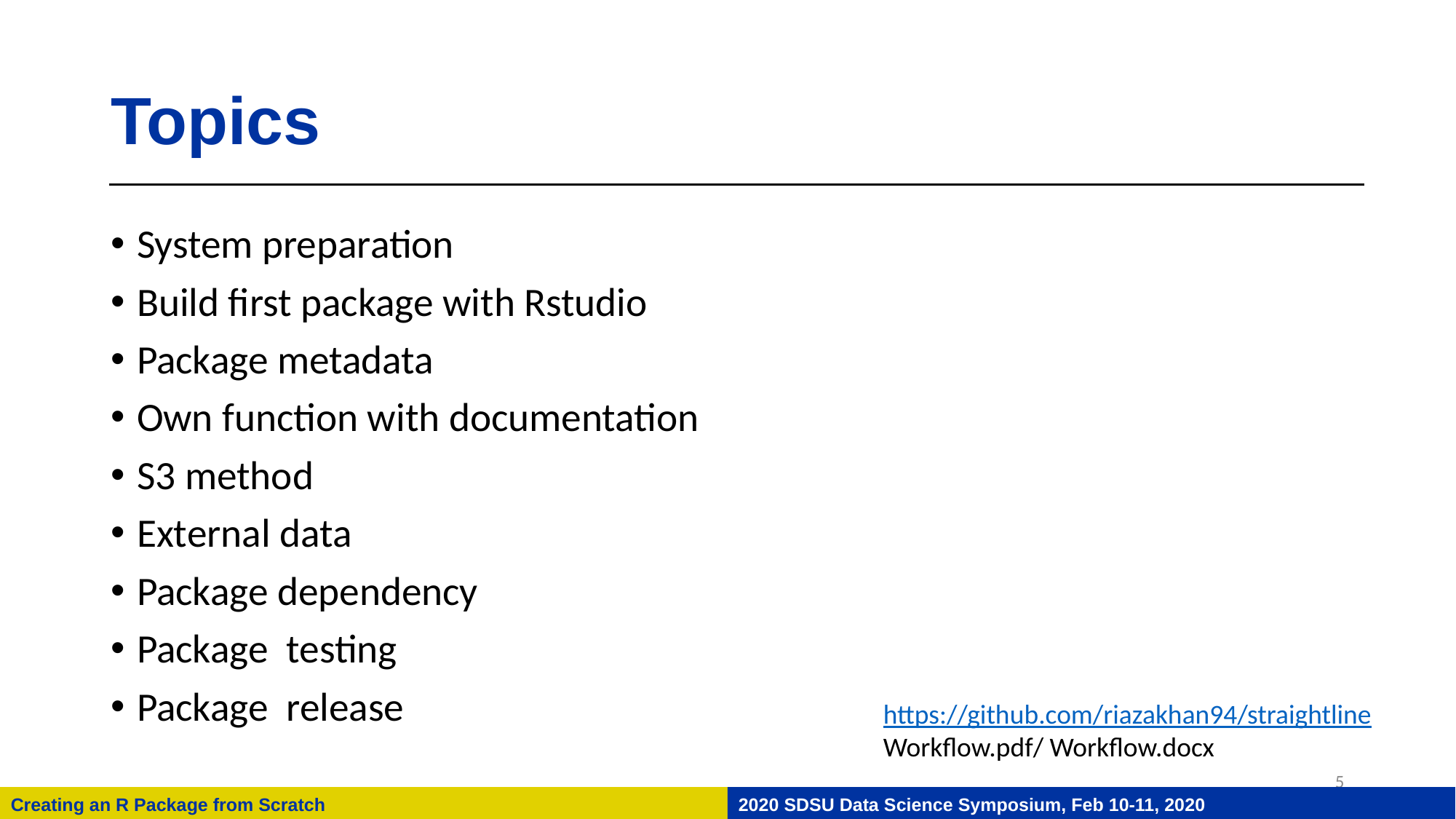

# Topics
System preparation
Build first package with Rstudio
Package metadata
Own function with documentation
S3 method
External data
Package dependency
Package  testing
Package  release

https://github.com/riazakhan94/straightline
Workflow.pdf/ Workflow.docx
5
Creating an R Package from Scratch
2020 SDSU Data Science Symposium, Feb 10-11, 2020